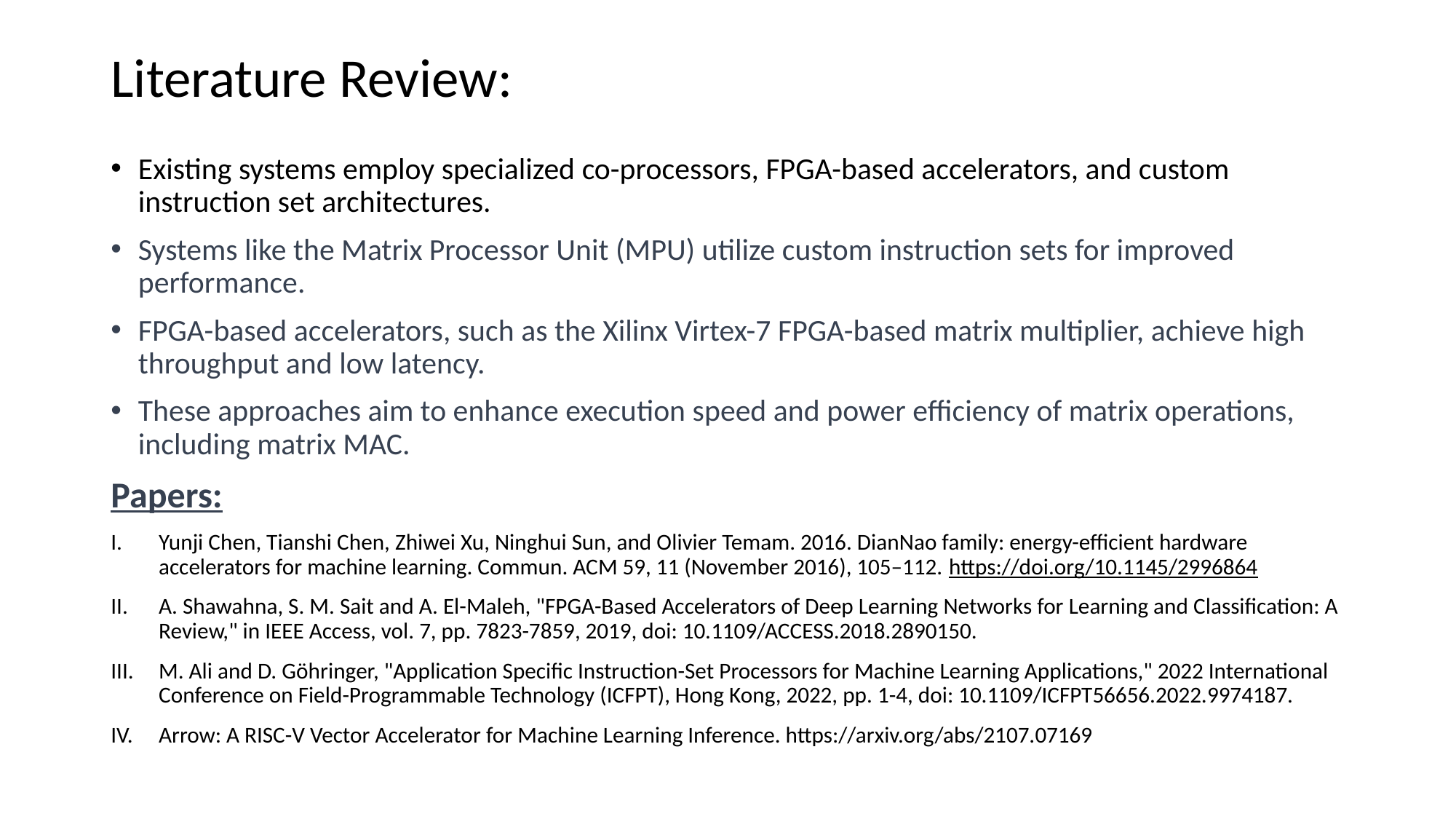

# Literature Review:
Existing systems employ specialized co-processors, FPGA-based accelerators, and custom instruction set architectures.
Systems like the Matrix Processor Unit (MPU) utilize custom instruction sets for improved performance.
FPGA-based accelerators, such as the Xilinx Virtex-7 FPGA-based matrix multiplier, achieve high throughput and low latency.
These approaches aim to enhance execution speed and power efficiency of matrix operations, including matrix MAC.
Papers:
Yunji Chen, Tianshi Chen, Zhiwei Xu, Ninghui Sun, and Olivier Temam. 2016. DianNao family: energy-efficient hardware accelerators for machine learning. Commun. ACM 59, 11 (November 2016), 105–112. https://doi.org/10.1145/2996864
A. Shawahna, S. M. Sait and A. El-Maleh, "FPGA-Based Accelerators of Deep Learning Networks for Learning and Classification: A Review," in IEEE Access, vol. 7, pp. 7823-7859, 2019, doi: 10.1109/ACCESS.2018.2890150.
M. Ali and D. Göhringer, "Application Specific Instruction-Set Processors for Machine Learning Applications," 2022 International Conference on Field-Programmable Technology (ICFPT), Hong Kong, 2022, pp. 1-4, doi: 10.1109/ICFPT56656.2022.9974187.
Arrow: A RISC-V Vector Accelerator for Machine Learning Inference. https://arxiv.org/abs/2107.07169